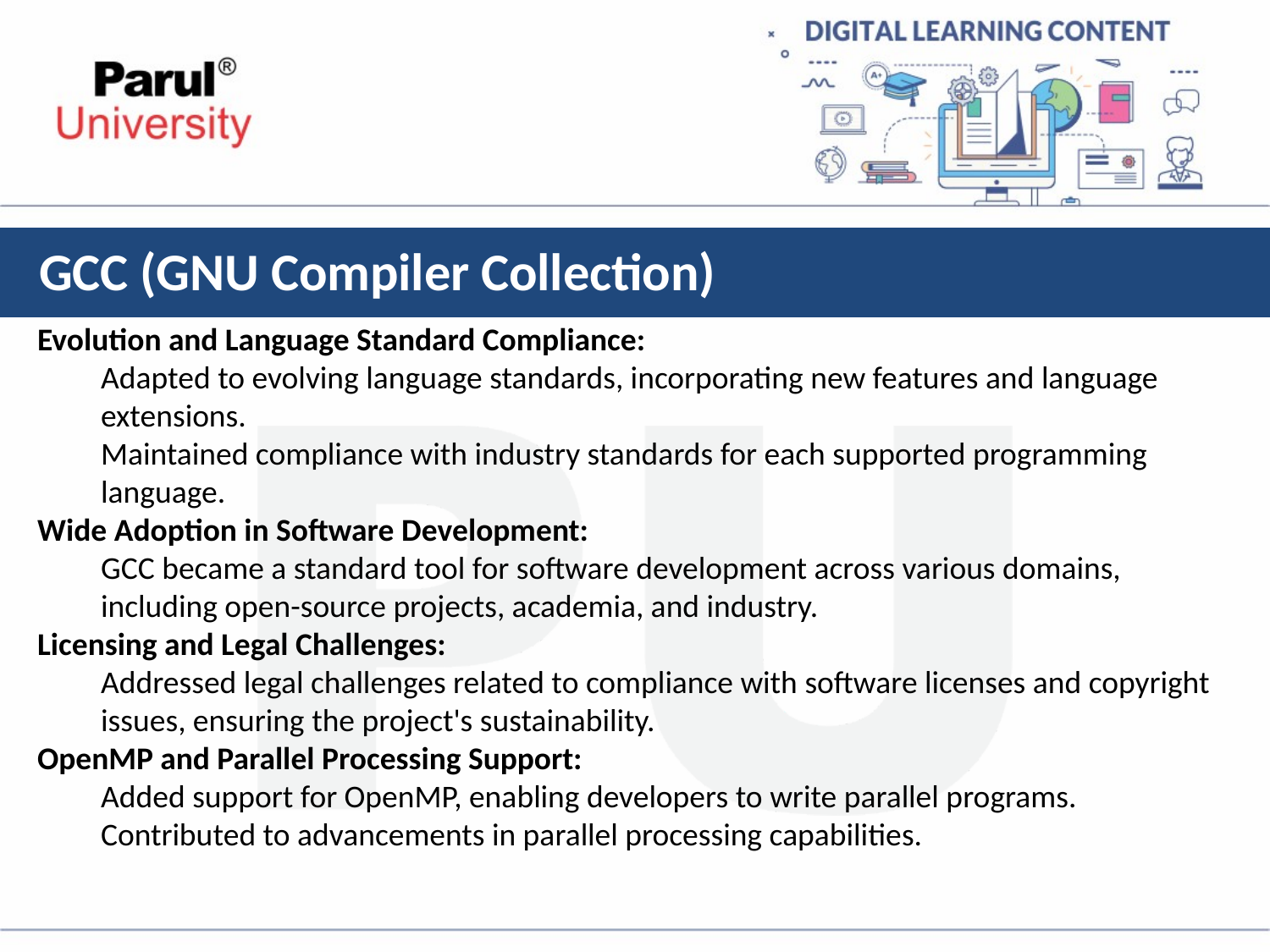

# GCC (GNU Compiler Collection)
Evolution and Language Standard Compliance:
Adapted to evolving language standards, incorporating new features and language extensions.
Maintained compliance with industry standards for each supported programming language.
Wide Adoption in Software Development:
GCC became a standard tool for software development across various domains, including open-source projects, academia, and industry.
Licensing and Legal Challenges:
Addressed legal challenges related to compliance with software licenses and copyright issues, ensuring the project's sustainability.
OpenMP and Parallel Processing Support:
Added support for OpenMP, enabling developers to write parallel programs.
Contributed to advancements in parallel processing capabilities.